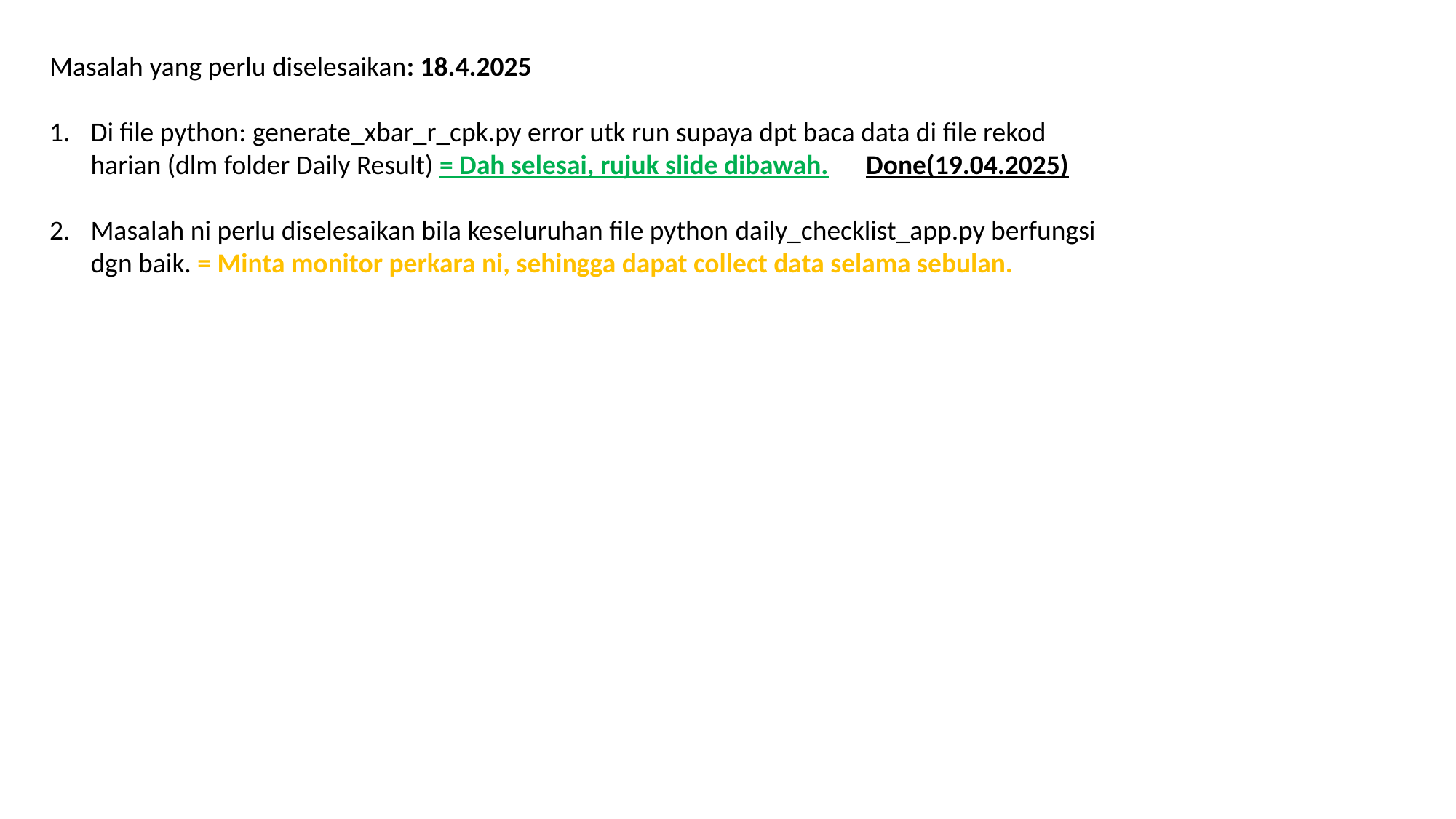

Masalah yang perlu diselesaikan: 18.4.2025

Di file python: generate_xbar_r_cpk.py error utk run supaya dpt baca data di file rekod harian (dlm folder Daily Result) = Dah selesai, rujuk slide dibawah.      Done(19.04.2025)

Masalah ni perlu diselesaikan bila keseluruhan file python daily_checklist_app.py berfungsi dgn baik. = Minta monitor perkara ni, sehingga dapat collect data selama sebulan.